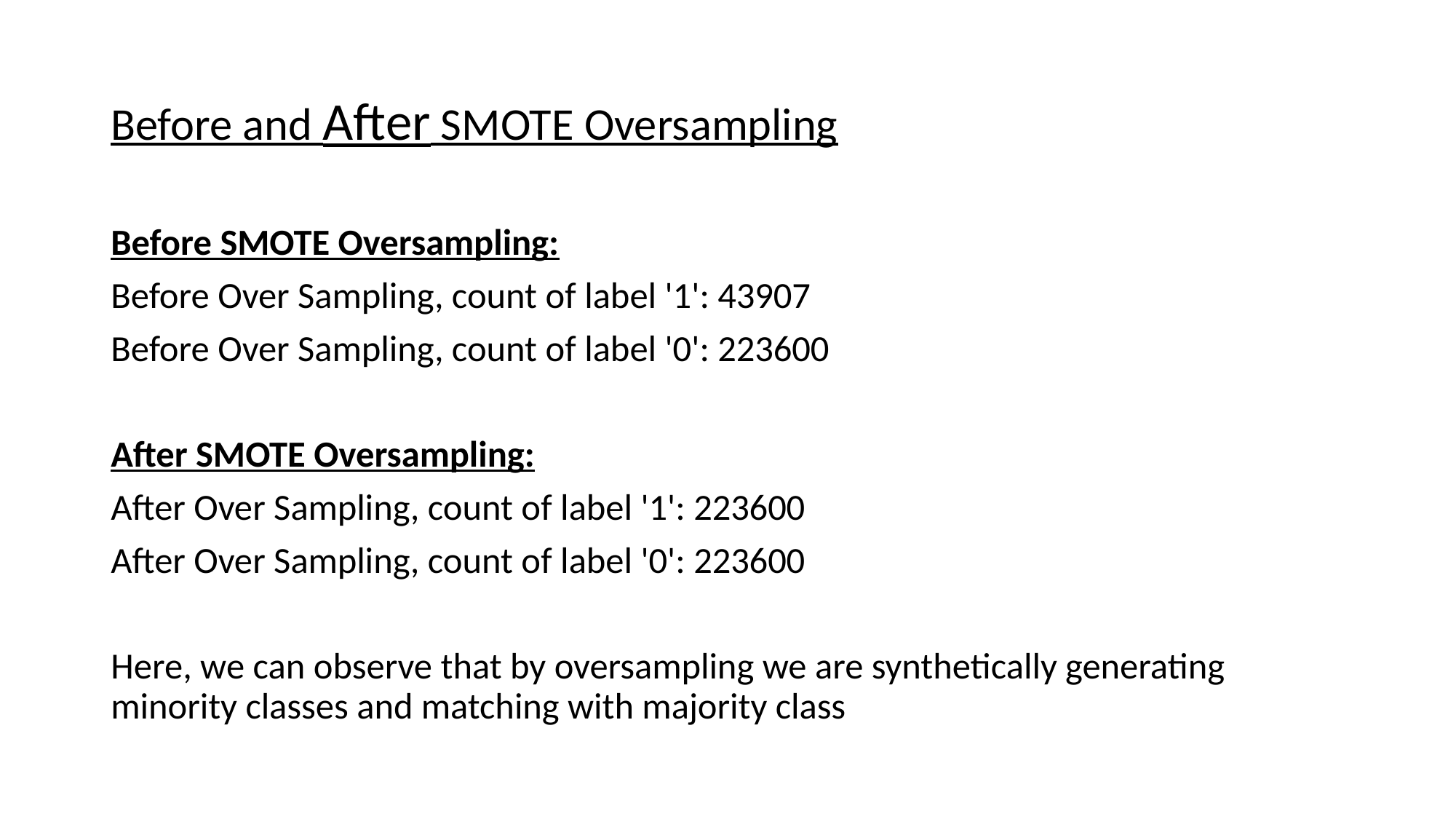

# Before and After SMOTE Oversampling
Before SMOTE Oversampling:
Before Over Sampling, count of label '1': 43907
Before Over Sampling, count of label '0': 223600

After SMOTE Oversampling:
After Over Sampling, count of label '1': 223600
After Over Sampling, count of label '0': 223600

Here, we can observe that by oversampling we are synthetically generating minority classes and matching with majority class